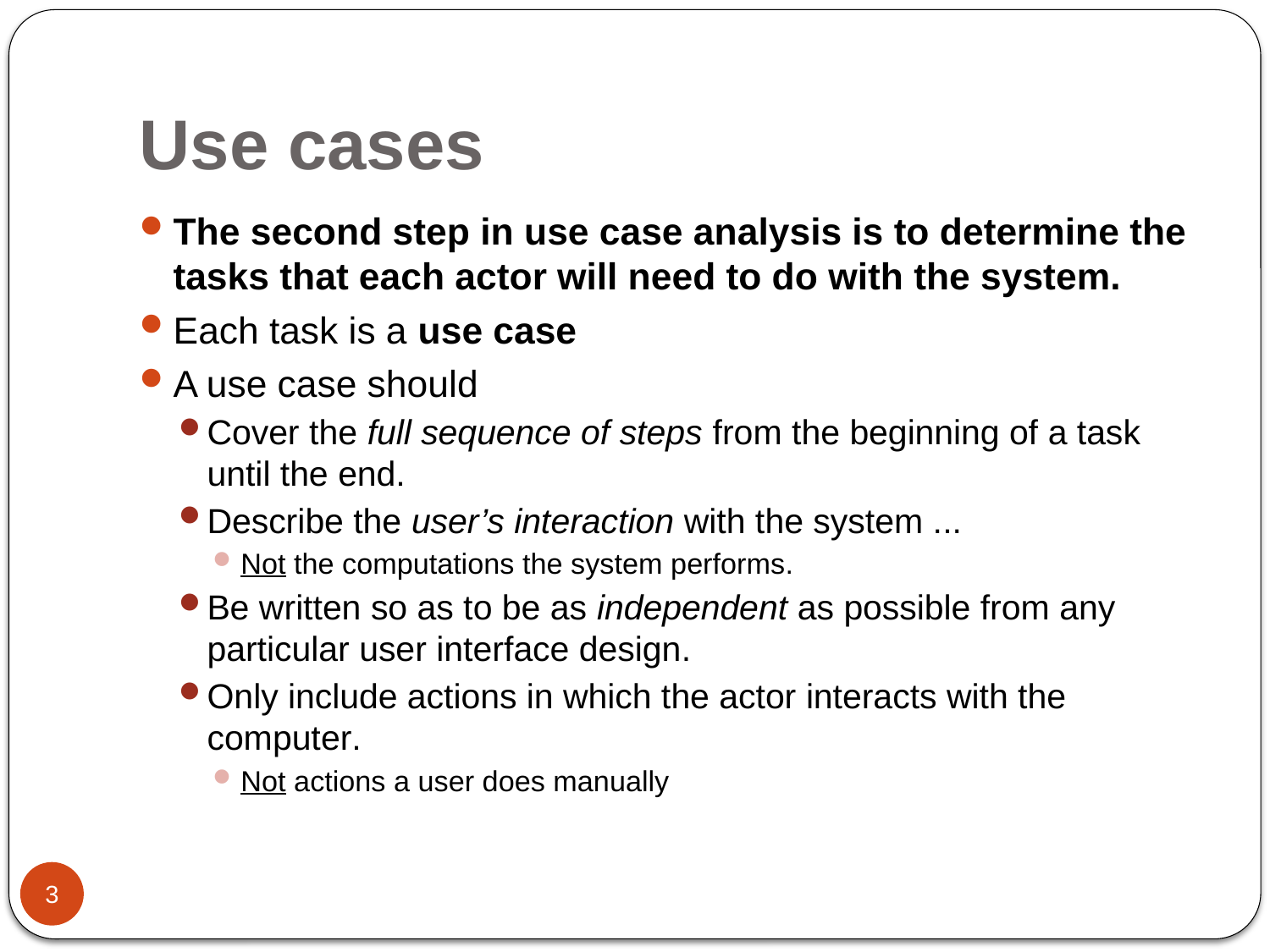

# Use cases
The second step in use case analysis is to determine the tasks that each actor will need to do with the system.
Each task is a use case
A use case should
Cover the full sequence of steps from the beginning of a task until the end.
Describe the user’s interaction with the system ...
Not the computations the system performs.
Be written so as to be as independent as possible from any particular user interface design.
Only include actions in which the actor interacts with the computer.
Not actions a user does manually
3